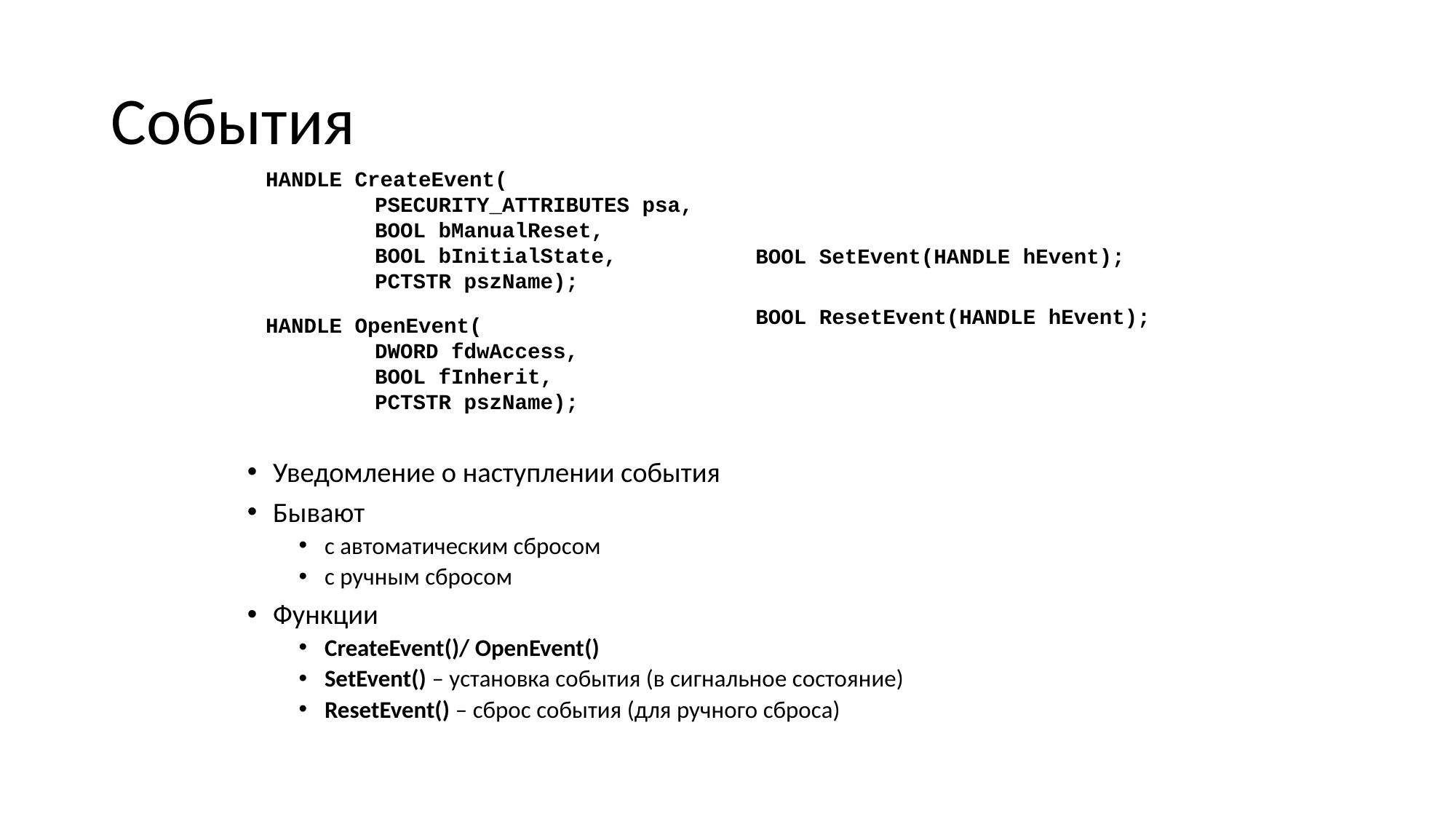

# События
HANDLE CreateEvent(
	PSECURITY_ATTRIBUTES psa,
	BOOL bManualReset,
	BOOL bInitialState,
	PCTSTR pszName);
BOOL SetEvent(HANDLE hEvent);
BOOL ResetEvent(HANDLE hEvent);
HANDLE OpenEvent(
	DWORD fdwAccess,
	BOOL fInherit,
	PCTSTR pszName);
Уведомление о наступлении события
Бывают
с автоматическим сбросом
с ручным сбросом
Функции
CreateEvent()/ OpenEvent()
SetEvent() – установка события (в сигнальное состояние)
ResetEvent() – сброс события (для ручного сброса)